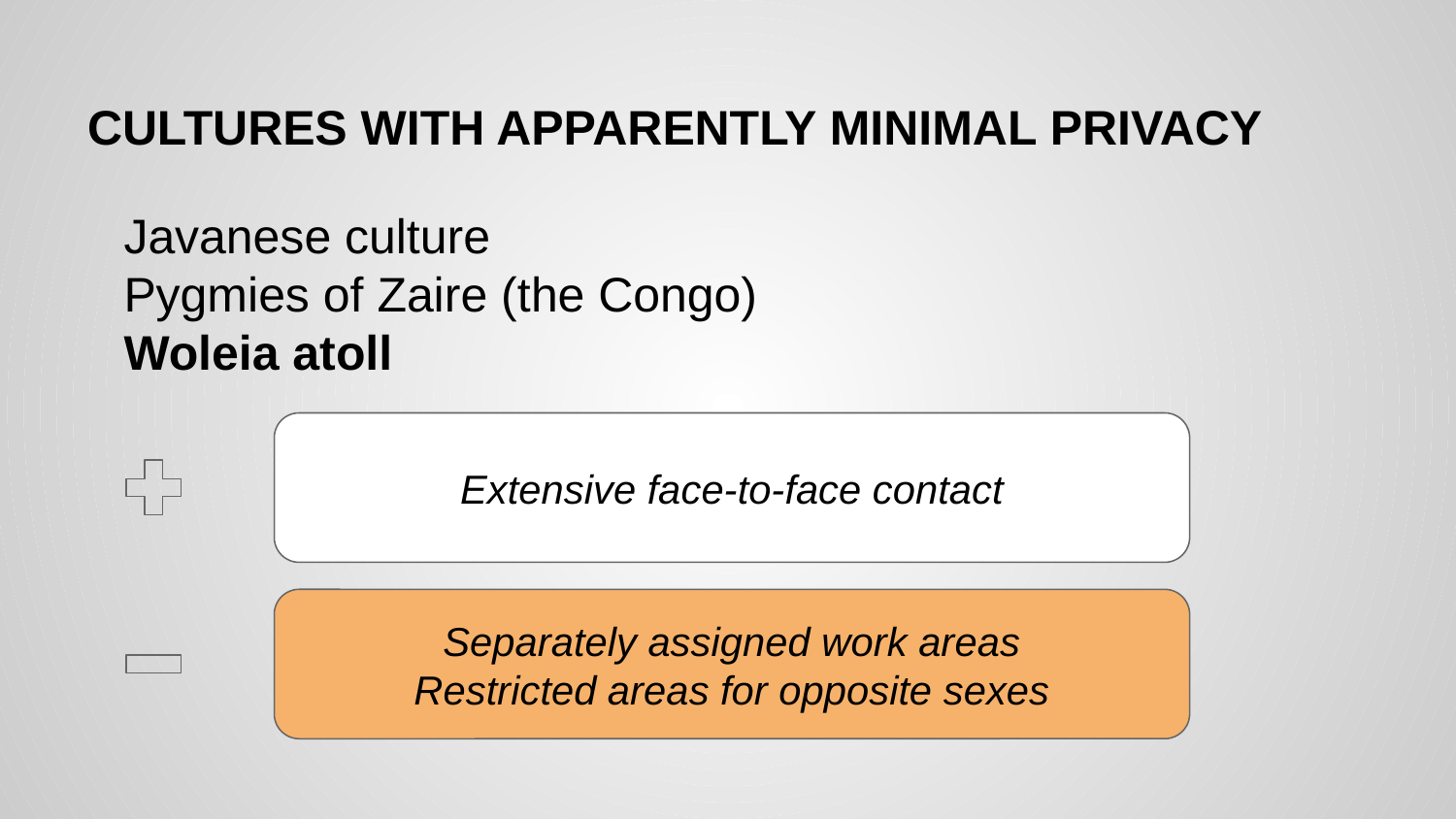

# CULTURES WITH APPARENTLY MINIMAL PRIVACY
Javanese culture
Pygmies of Zaire (the Congo)
Woleia atoll
Extensive face-to-face contact

Separately assigned work areas
Restricted areas for opposite sexes